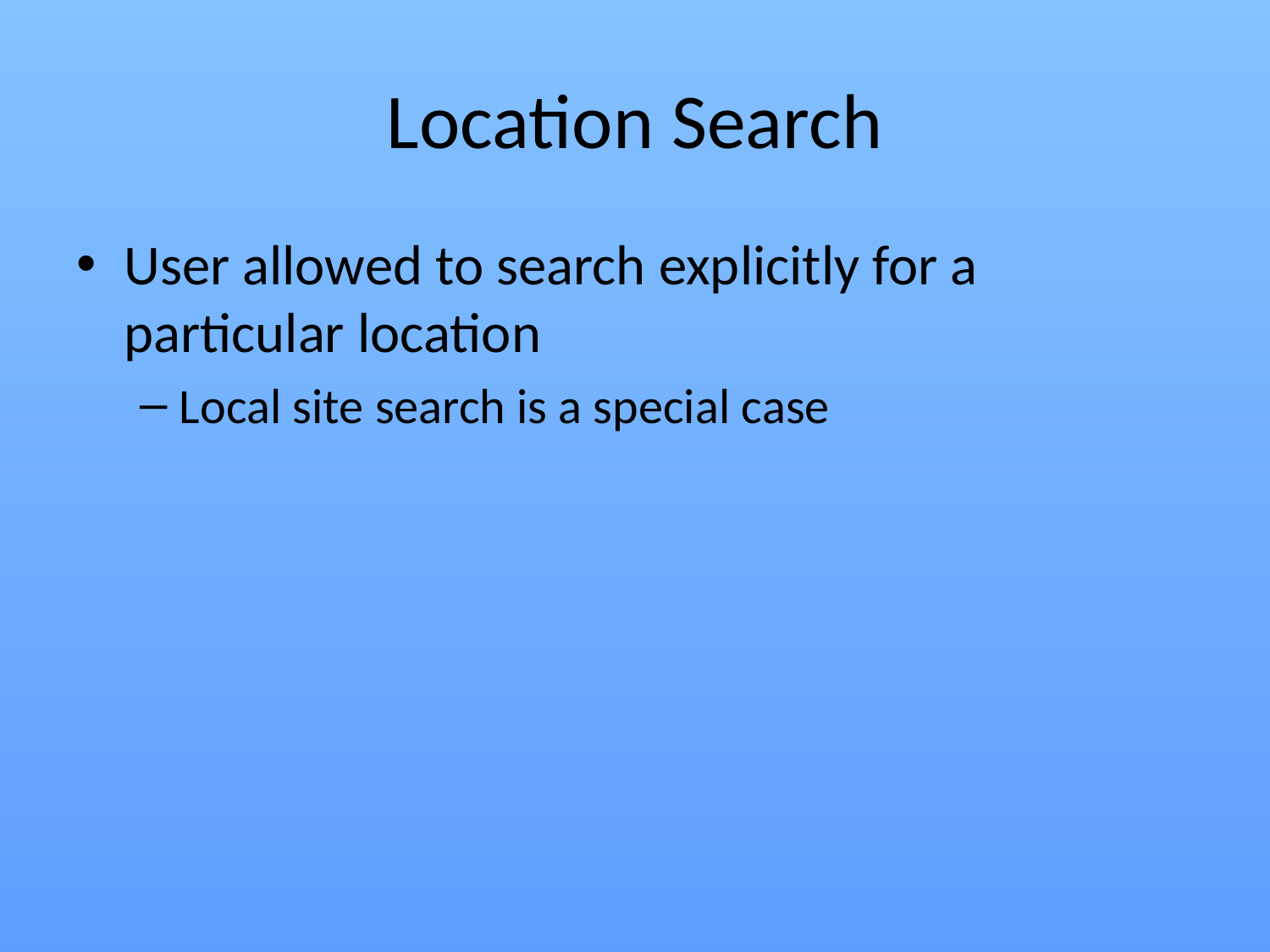

# Location Search
User allowed to search explicitly for a particular location
Local site search is a special case